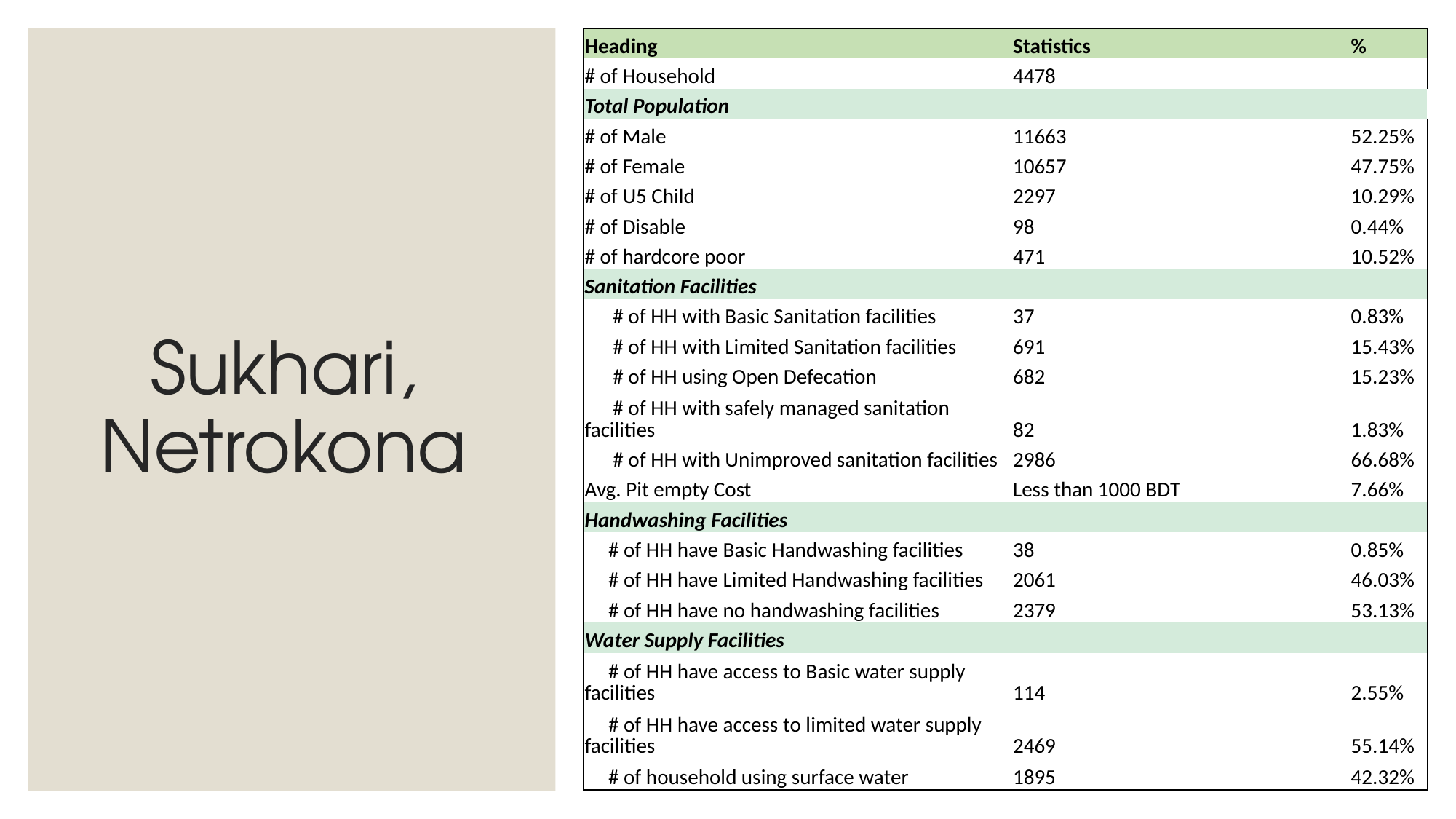

| Heading | Statistics | % |
| --- | --- | --- |
| # of Household | 4478 |  |
| Total Population |  |  |
| # of Male | 11663 | 52.25% |
| # of Female | 10657 | 47.75% |
| # of U5 Child | 2297 | 10.29% |
| # of Disable | 98 | 0.44% |
| # of hardcore poor | 471 | 10.52% |
| Sanitation Facilities |  |  |
| # of HH with Basic Sanitation facilities | 37 | 0.83% |
| # of HH with Limited Sanitation facilities | 691 | 15.43% |
| # of HH using Open Defecation | 682 | 15.23% |
| # of HH with safely managed sanitation facilities | 82 | 1.83% |
| # of HH with Unimproved sanitation facilities | 2986 | 66.68% |
| Avg. Pit empty Cost | Less than 1000 BDT | 7.66% |
| Handwashing Facilities |  |  |
| # of HH have Basic Handwashing facilities | 38 | 0.85% |
| # of HH have Limited Handwashing facilities | 2061 | 46.03% |
| # of HH have no handwashing facilities | 2379 | 53.13% |
| Water Supply Facilities |  |  |
| # of HH have access to Basic water supply facilities | 114 | 2.55% |
| # of HH have access to limited water supply facilities | 2469 | 55.14% |
| # of household using surface water | 1895 | 42.32% |
# Sukhari, Netrokona